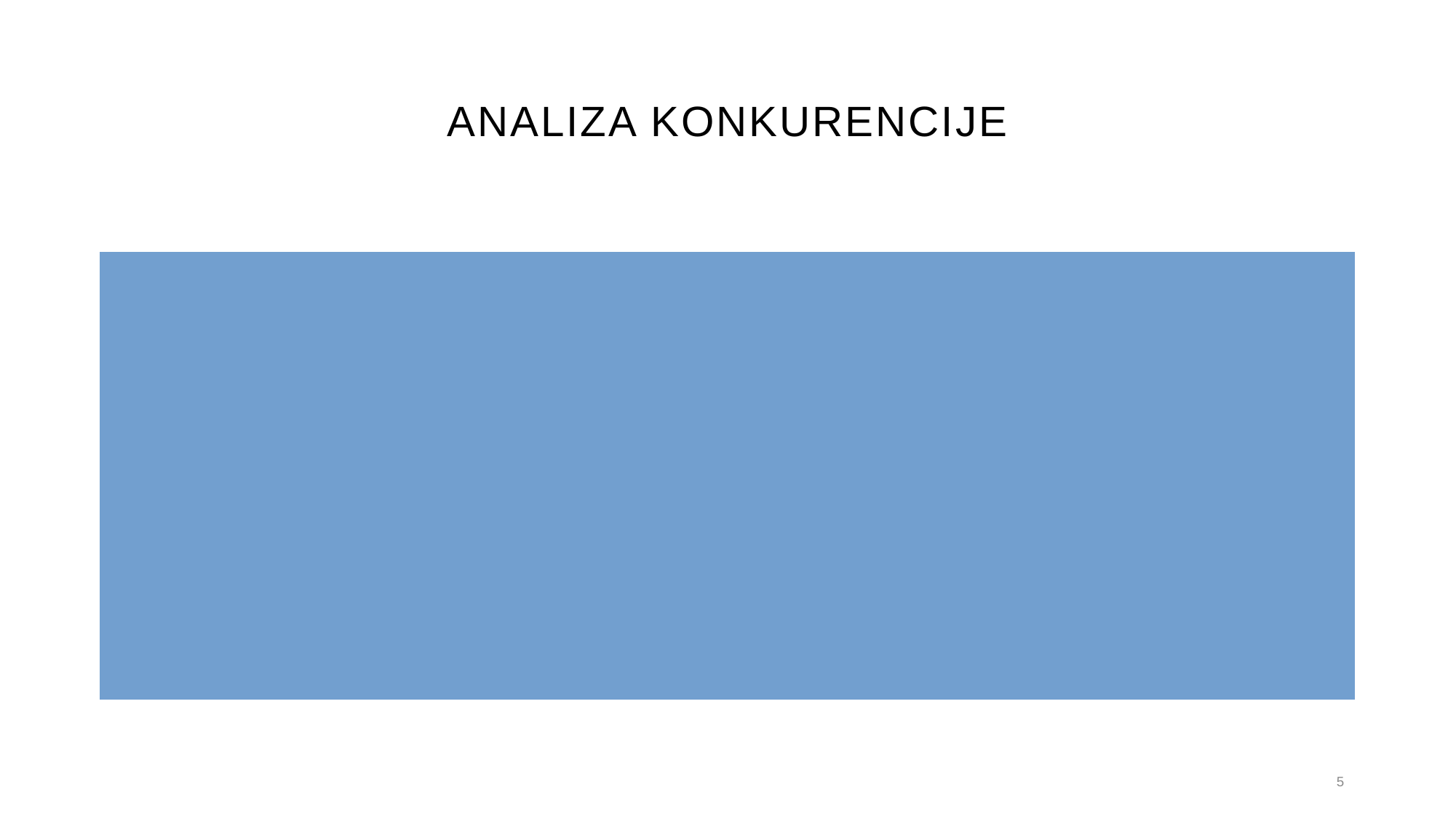

# ANALIZA KONKURENCIJE
*** Za potrebe ovog zadatka potrebno je analizirati konkurenciju prema kriterijima predloženima u tablici na Merlinu, a i dodavati vlastite osmišljene kriterije
Primjer tablice je na Merlinu (word document naziva “Analiza konkurencije”
Radite analizu konkurencije sličnih sustava onome kojeg ste odabrali na prošloj seminarskoj nastavi

5